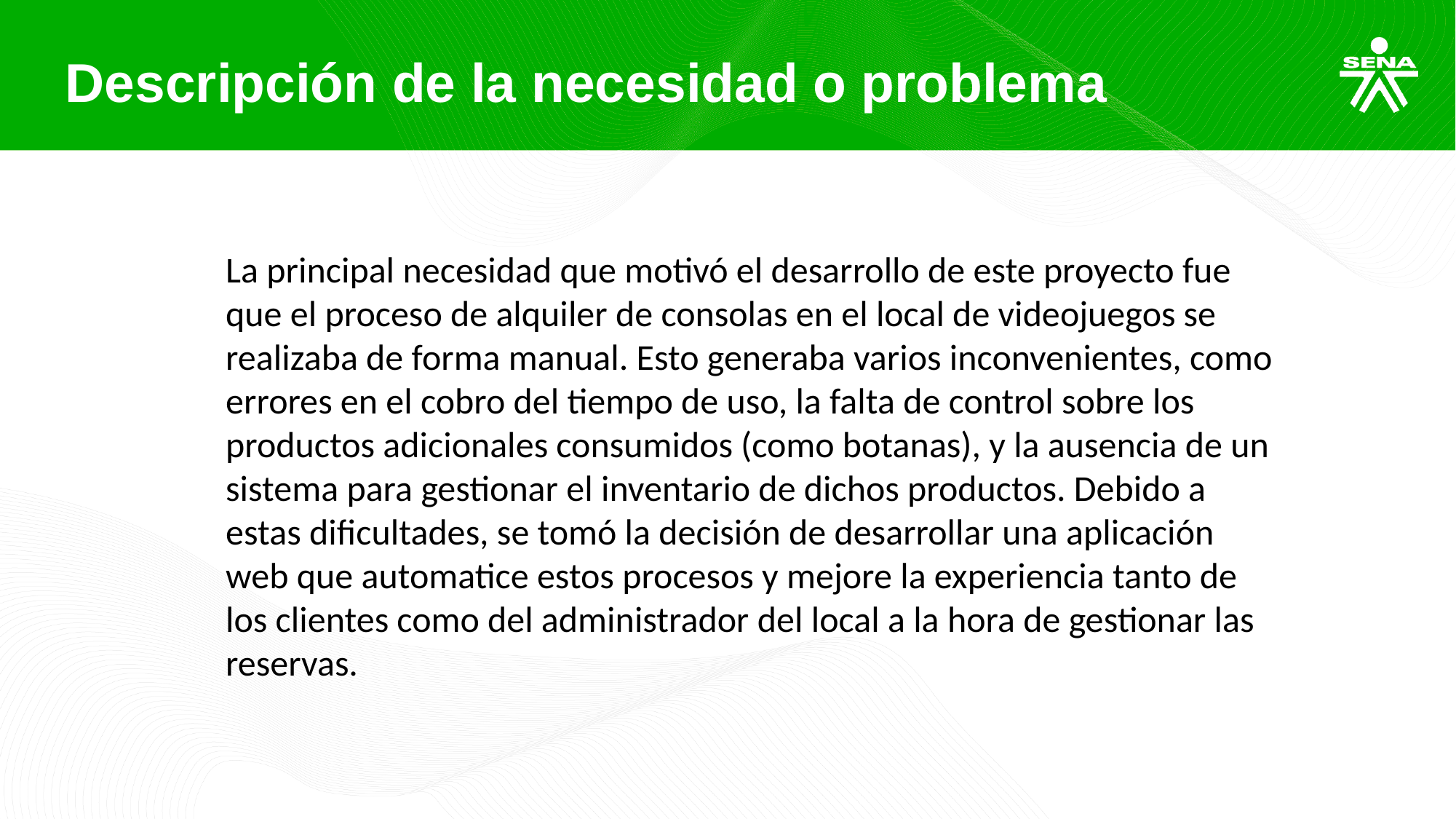

Descripción de la necesidad o problema
La principal necesidad que motivó el desarrollo de este proyecto fue que el proceso de alquiler de consolas en el local de videojuegos se realizaba de forma manual. Esto generaba varios inconvenientes, como errores en el cobro del tiempo de uso, la falta de control sobre los productos adicionales consumidos (como botanas), y la ausencia de un sistema para gestionar el inventario de dichos productos. Debido a estas dificultades, se tomó la decisión de desarrollar una aplicación web que automatice estos procesos y mejore la experiencia tanto de los clientes como del administrador del local a la hora de gestionar las reservas.